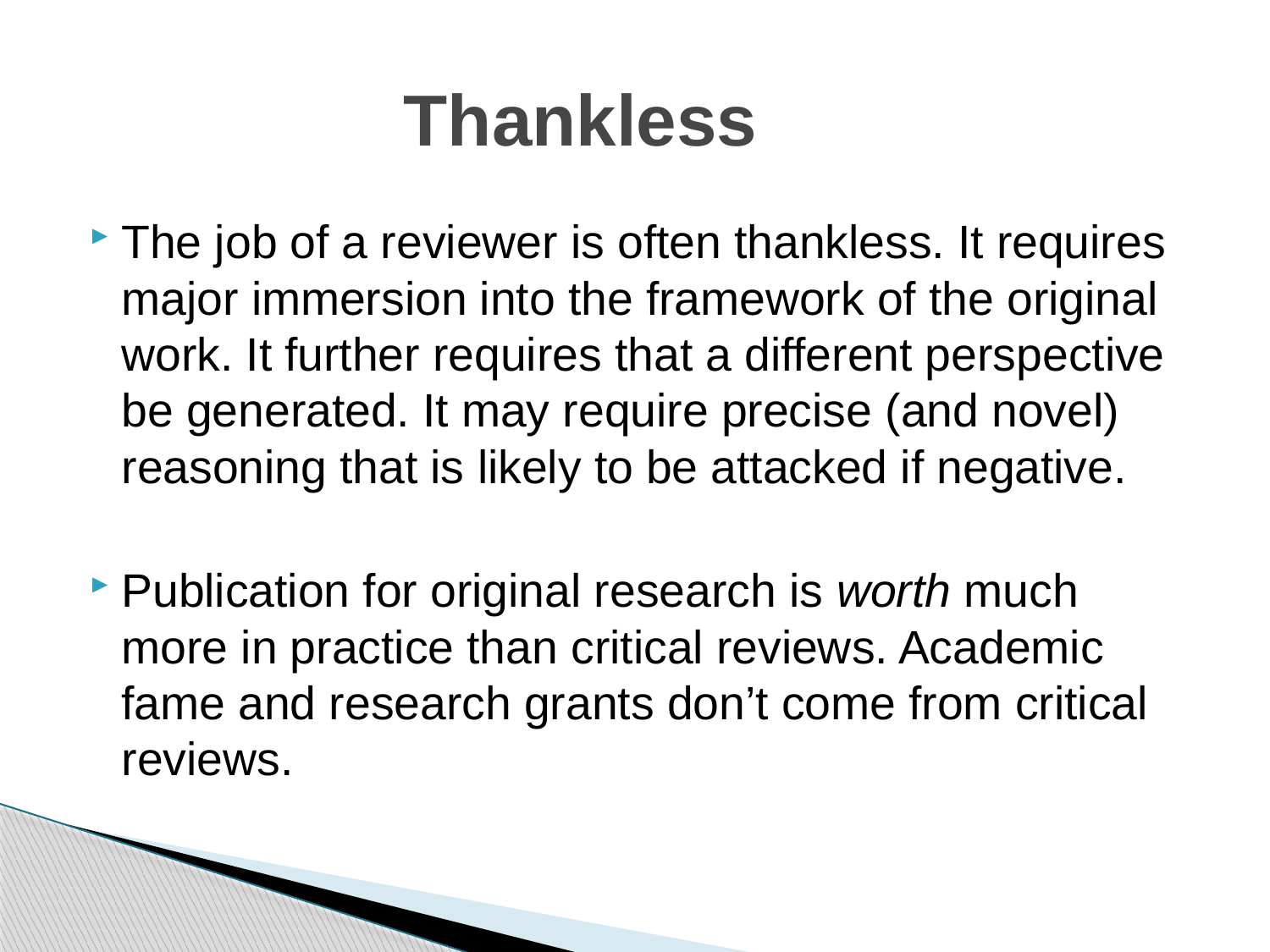

# Thankless
The job of a reviewer is often thankless. It requires major immersion into the framework of the original work. It further requires that a different perspective be generated. It may require precise (and novel) reasoning that is likely to be attacked if negative.

Publication for original research is worth much more in practice than critical reviews. Academic fame and research grants don’t come from critical reviews.